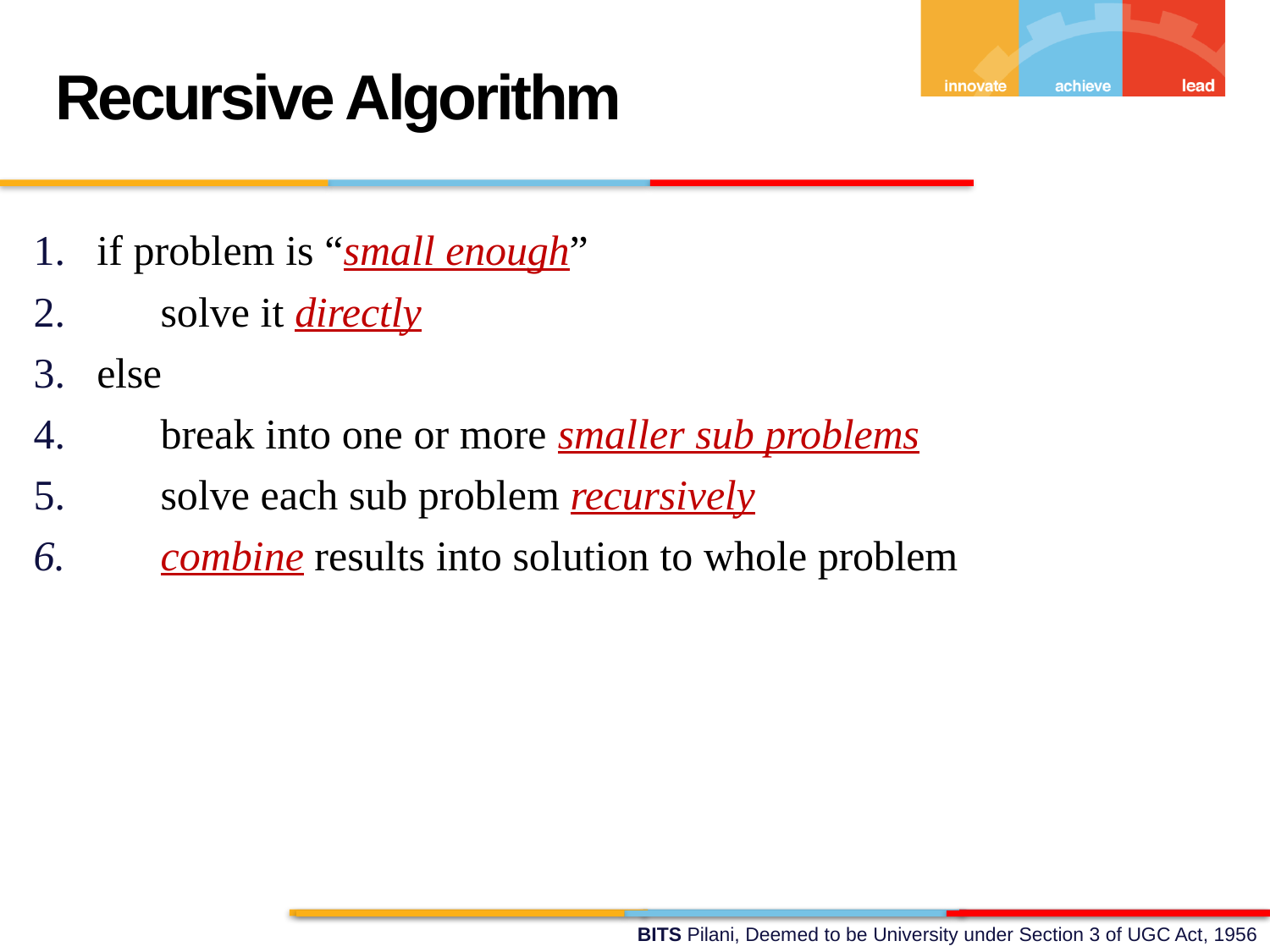

Recursive Algorithm
if problem is “small enough”
solve it directly
else
break into one or more smaller sub problems
solve each sub problem recursively
combine results into solution to whole problem